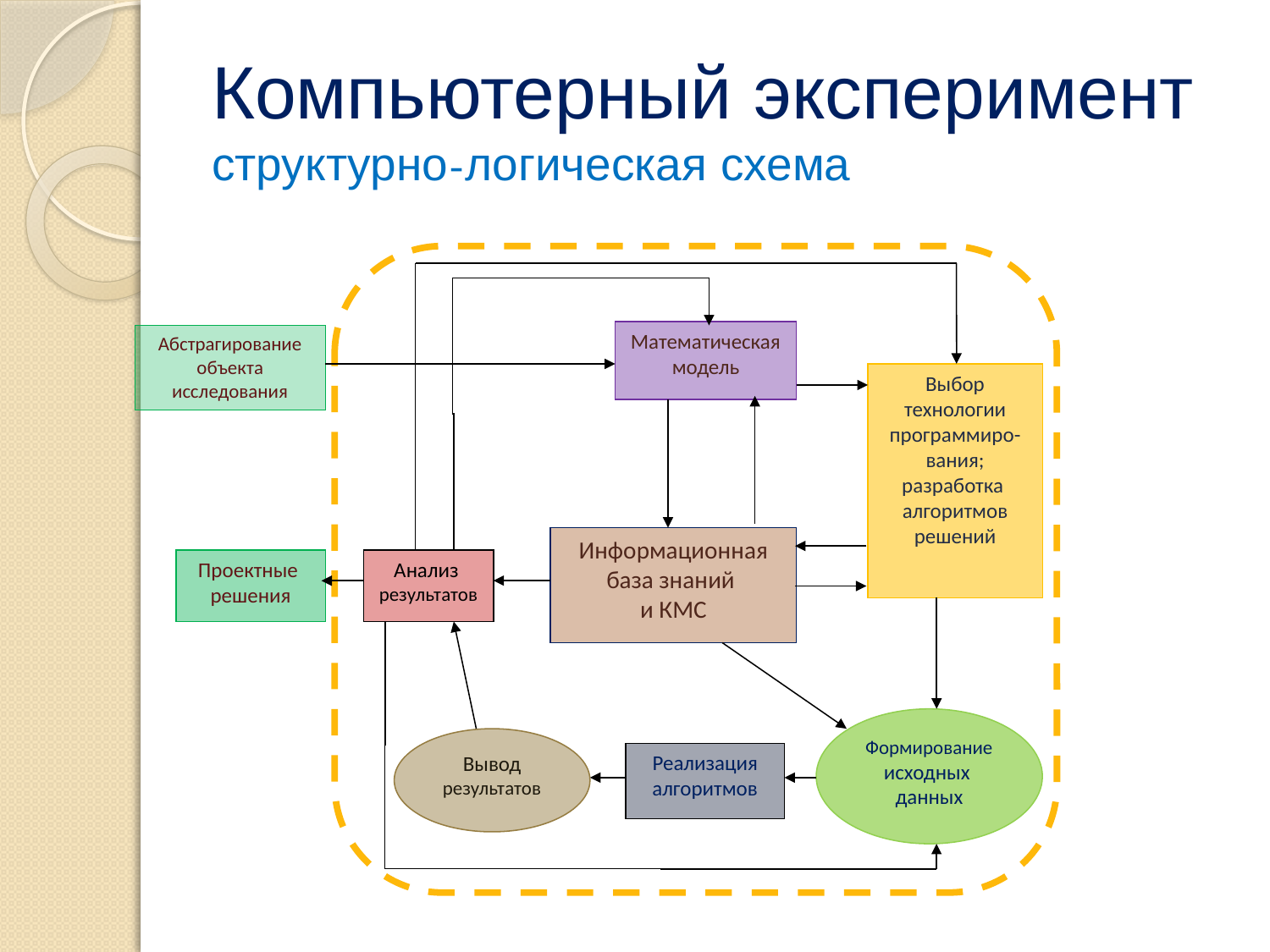

# Компьютерный эксперимент структурно-логическая схема

Математическая
модель

Абстрагирование объекта исследования

Выбор технологии программиро-вания;
разработка
алгоритмов решений

Информационная база знаний
и КМC

Проектные
решения

Анализ
результатов

Формирование исходных
данных

Вывод
результатов

Реализация алгоритмов